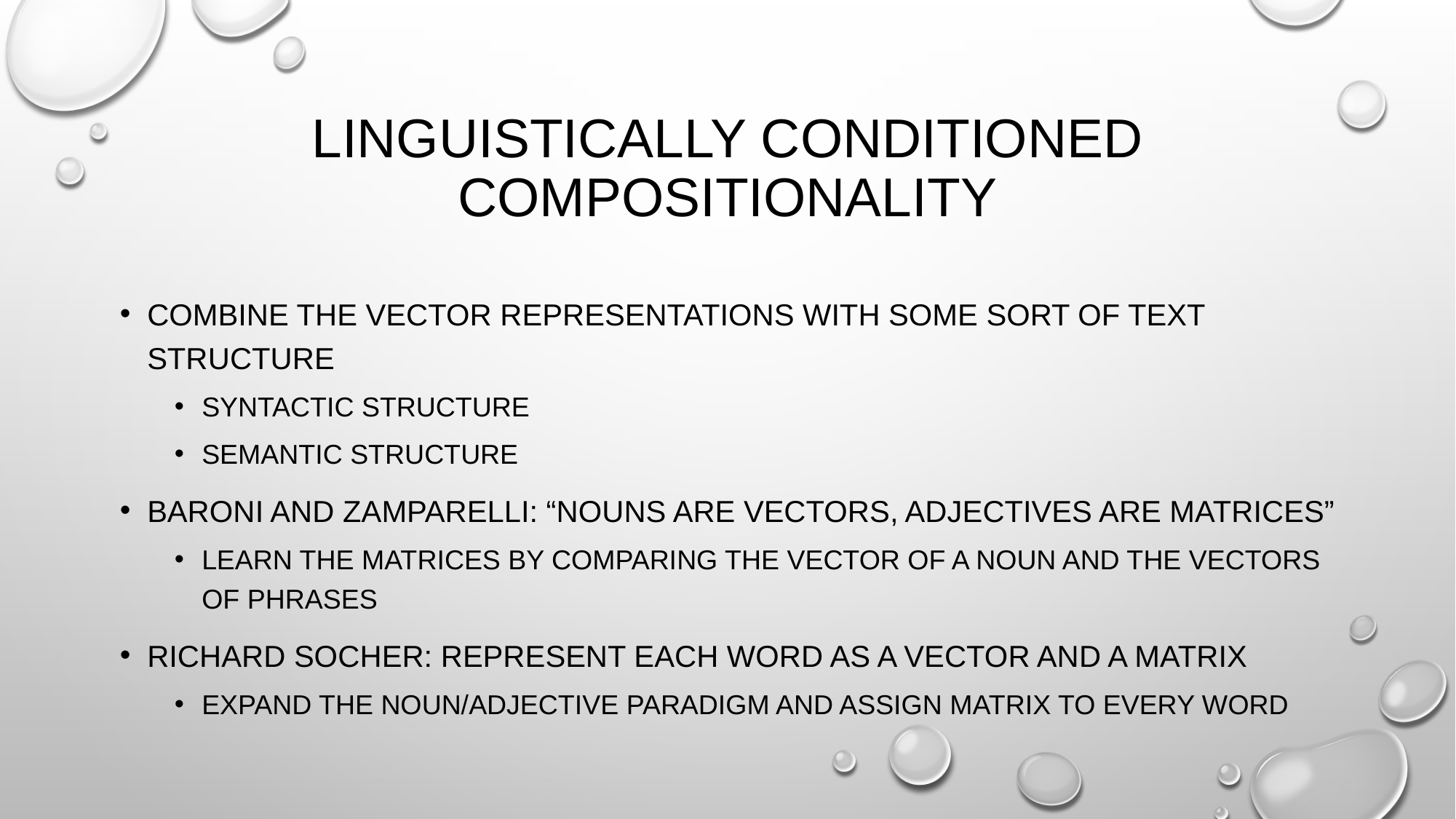

# Linguistically conditioned compositionality
Combine the vector representations with some sort of text structure
Syntactic structure
Semantic structure
Baroni and Zamparelli: “Nouns are vectors, Adjectives are matrices”
Learn the matrices by comparing the vector of a noun and the vectors of phrases
Richard Socher: represent each word as a vector and a matrix
Expand the Noun/Adjective paradigm and assign matrix to every word